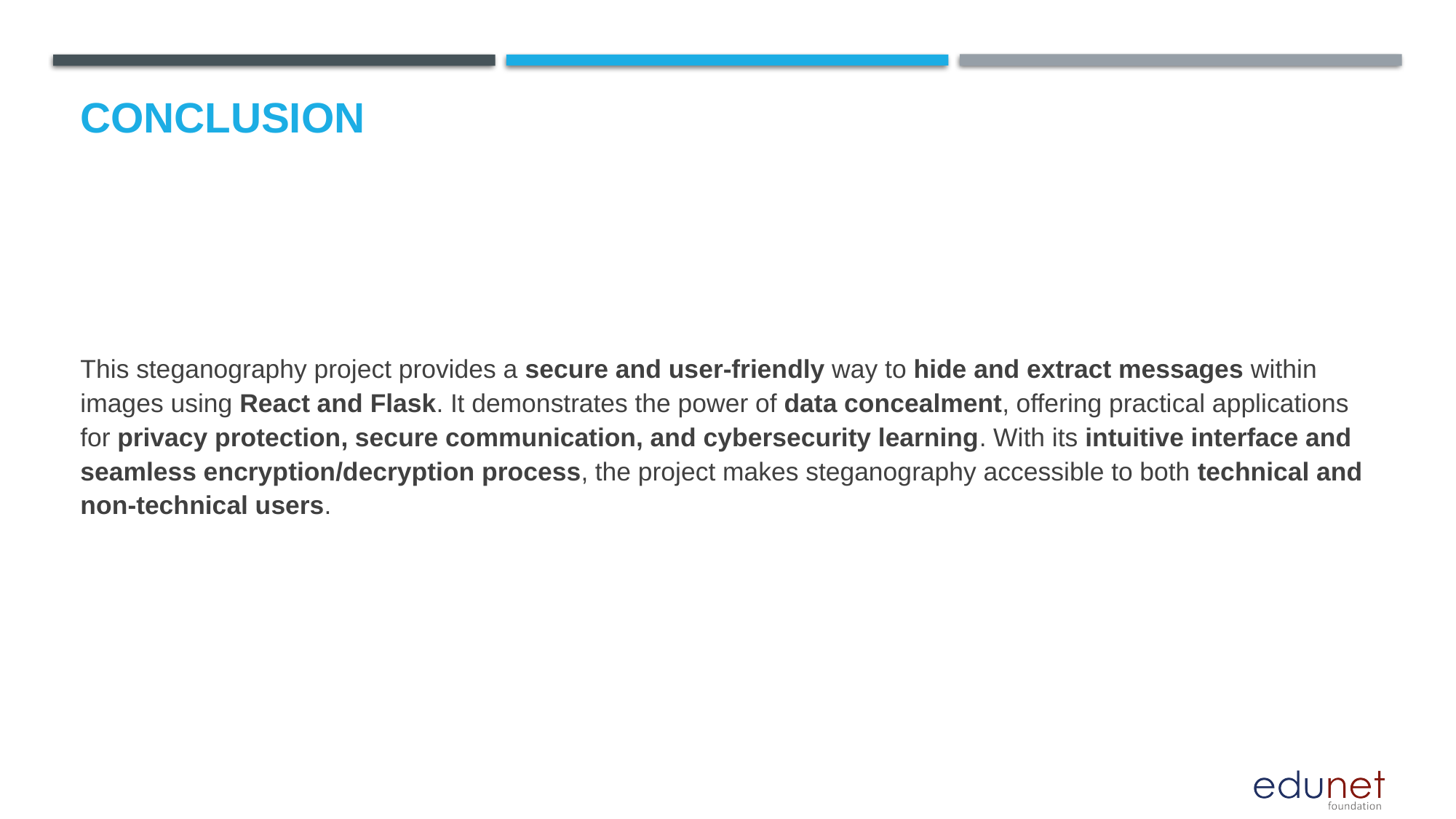

# Conclusion
This steganography project provides a secure and user-friendly way to hide and extract messages within images using React and Flask. It demonstrates the power of data concealment, offering practical applications for privacy protection, secure communication, and cybersecurity learning. With its intuitive interface and seamless encryption/decryption process, the project makes steganography accessible to both technical and non-technical users.